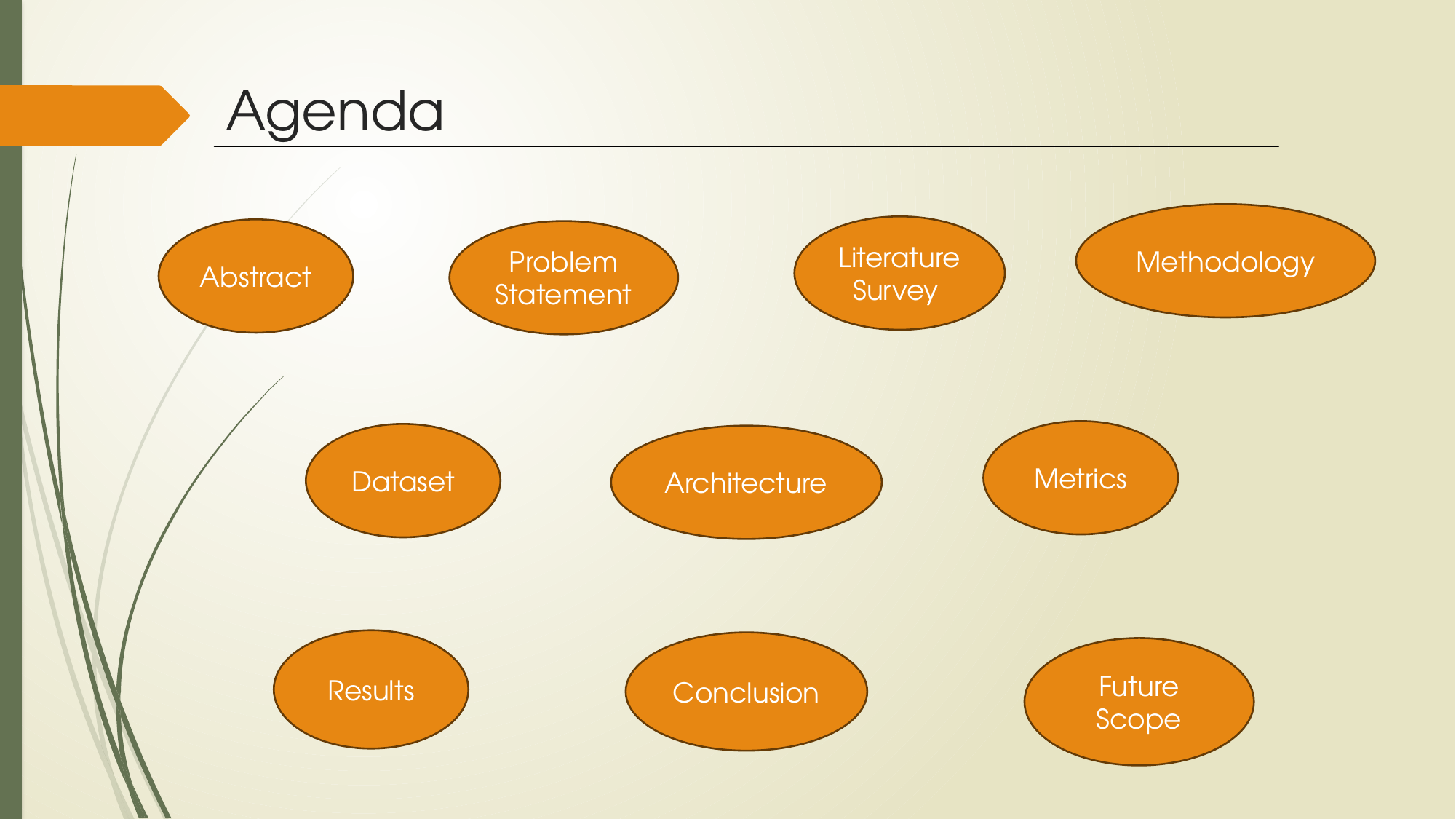

# Agenda
Methodology
Literature Survey
Abstract
Problem Statement
Metrics
Dataset
Architecture
Results
Conclusion
Future Scope